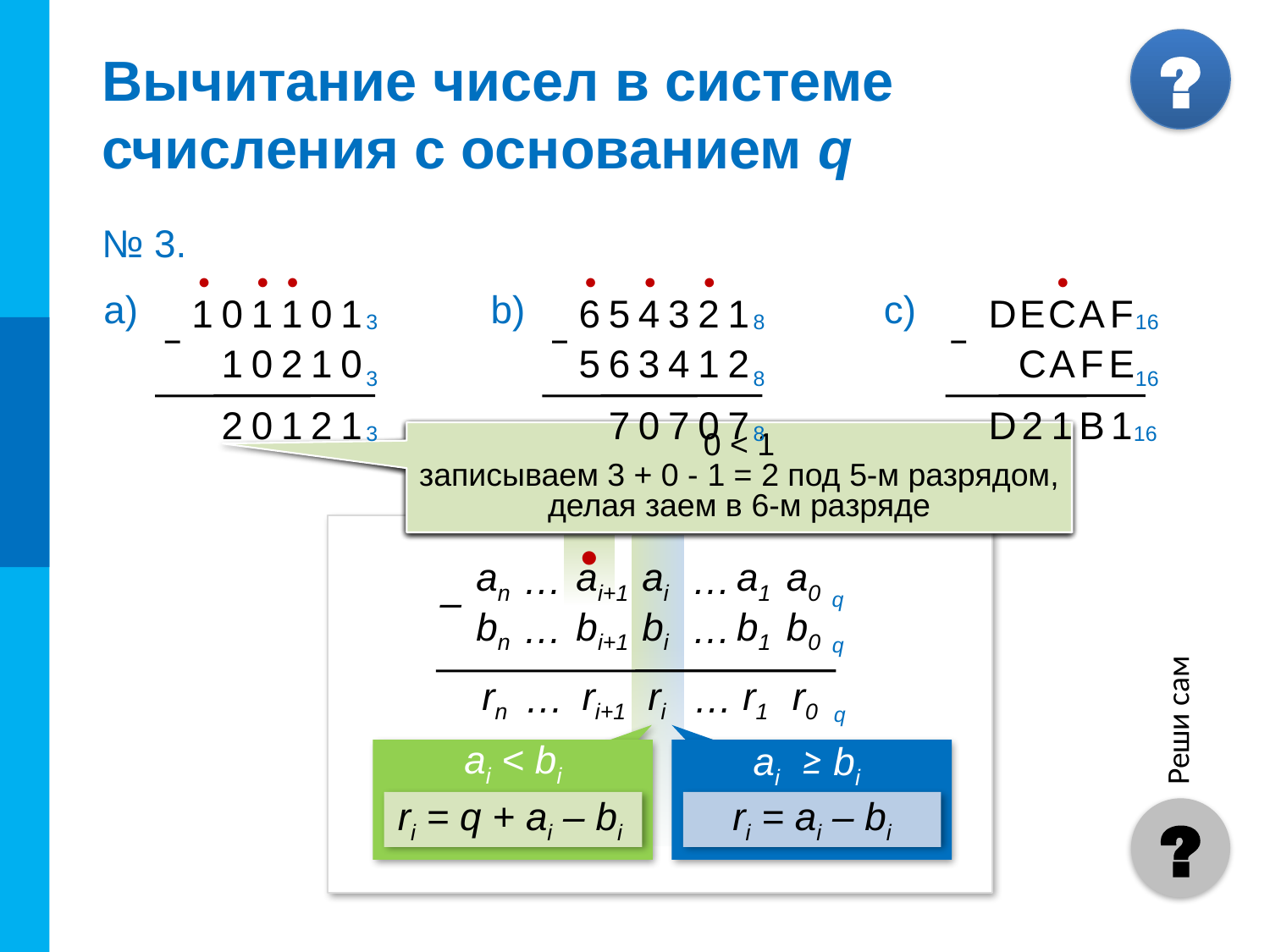

# Вычитание чисел в системе счисления с основанием q
№ 3.

●

●
●

●

●
●
●
а)

b)

c)

1
1
1
0
1
0
–
0
1
0
1
2

3
3
6
4
3
2
1
5
–
2
1
3
4
5
6
8
8

E
C
A
F
D
–
E
F
C
A

16
16
2
0
1
2
1
7
0
7
0
7
D
2
1
B
1
3
8
16
0 < 1
записываем 3 + 0 – 1 = 2 под 2-м разрядом,
 делая заем в 3-м разряде
0 < 1
записываем 3 + 0 - 1 = 2 под 5-м разрядом,
делая заем в 6-м разряде
1 ≥ 0
записываем 1 - 0 = 1 под 1-м разрядом
0 = 0
записываем 0 под 4-м разрядом
0 < 2
записываем 3 + 0 - 2 = 1 под 3-м разрядом,
делая заем в 4-м разряде

●

an
…
ai+1
ai
…
a1
a0
q
–
bn
…
bi+1
bi
…
b1
b0
q
rn
…
ri+1
ri
…
r1
r0
q

ai < bi
ri = q + ai – bi

ai  ≥ bi
ri = ai – bi
Реши сам
?